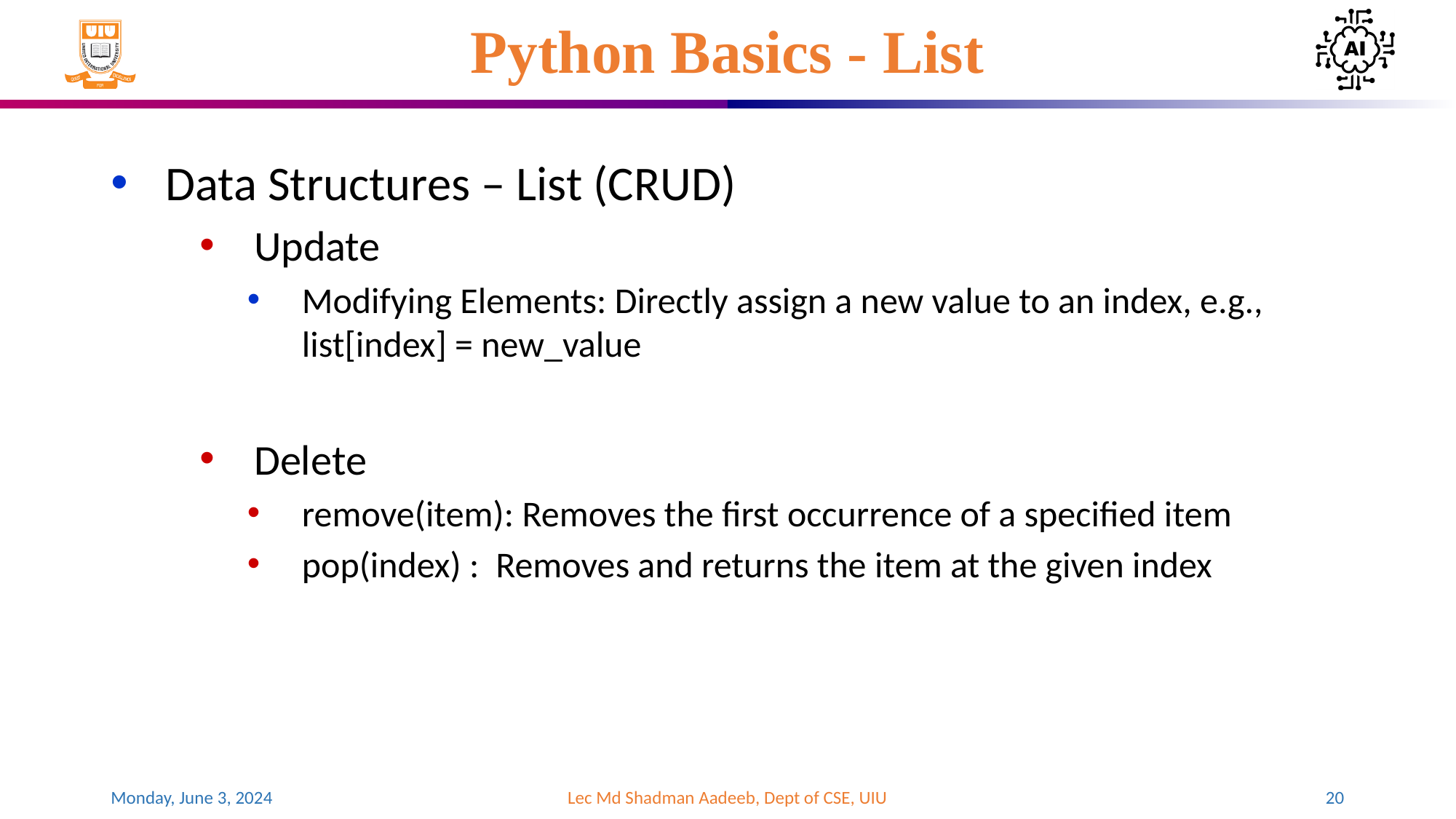

# Python Basics - List
Data Structures – List (CRUD)
Update
Modifying Elements: Directly assign a new value to an index, e.g., list[index] = new_value

Delete
remove(item): Removes the first occurrence of a specified item
pop(index) :  Removes and returns the item at the given index

Monday, June 3, 2024
Lec Md Shadman Aadeeb, Dept of CSE, UIU
20